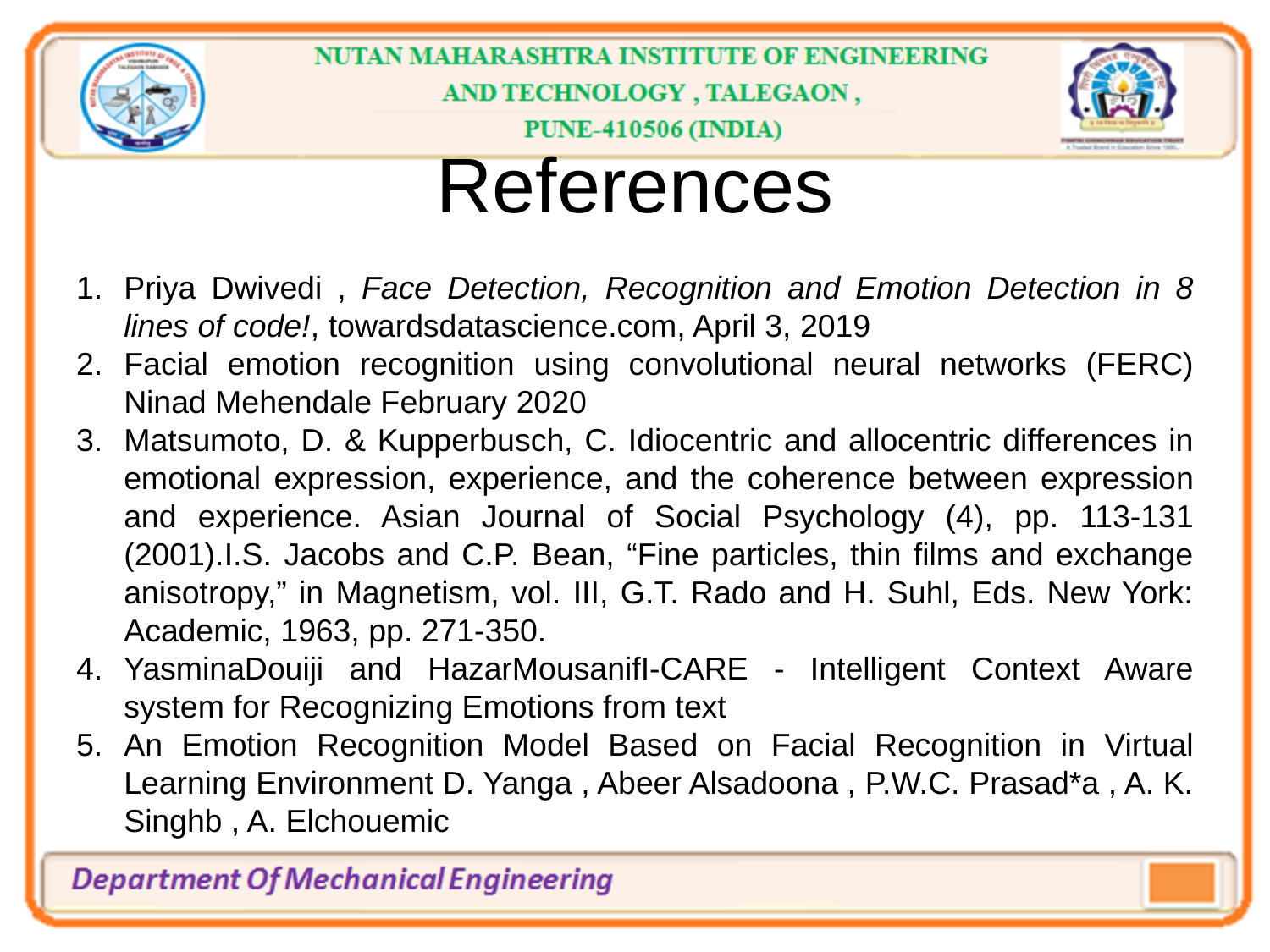

# References
Priya Dwivedi , Face Detection, Recognition and Emotion Detection in 8 lines of code!, towardsdatascience.com, April 3, 2019
Facial emotion recognition using convolutional neural networks (FERC) Ninad Mehendale February 2020
Matsumoto, D. & Kupperbusch, C. Idiocentric and allocentric differences in emotional expression, experience, and the coherence between expression and experience. Asian Journal of Social Psychology (4), pp. 113-131 (2001).I.S. Jacobs and C.P. Bean, “Fine particles, thin films and exchange anisotropy,” in Magnetism, vol. III, G.T. Rado and H. Suhl, Eds. New York: Academic, 1963, pp. 271-350.
YasminaDouiji and HazarMousanifI-CARE - Intelligent Context Aware system for Recognizing Emotions from text
An Emotion Recognition Model Based on Facial Recognition in Virtual Learning Environment D. Yanga , Abeer Alsadoona , P.W.C. Prasad*a , A. K. Singhb , A. Elchouemic